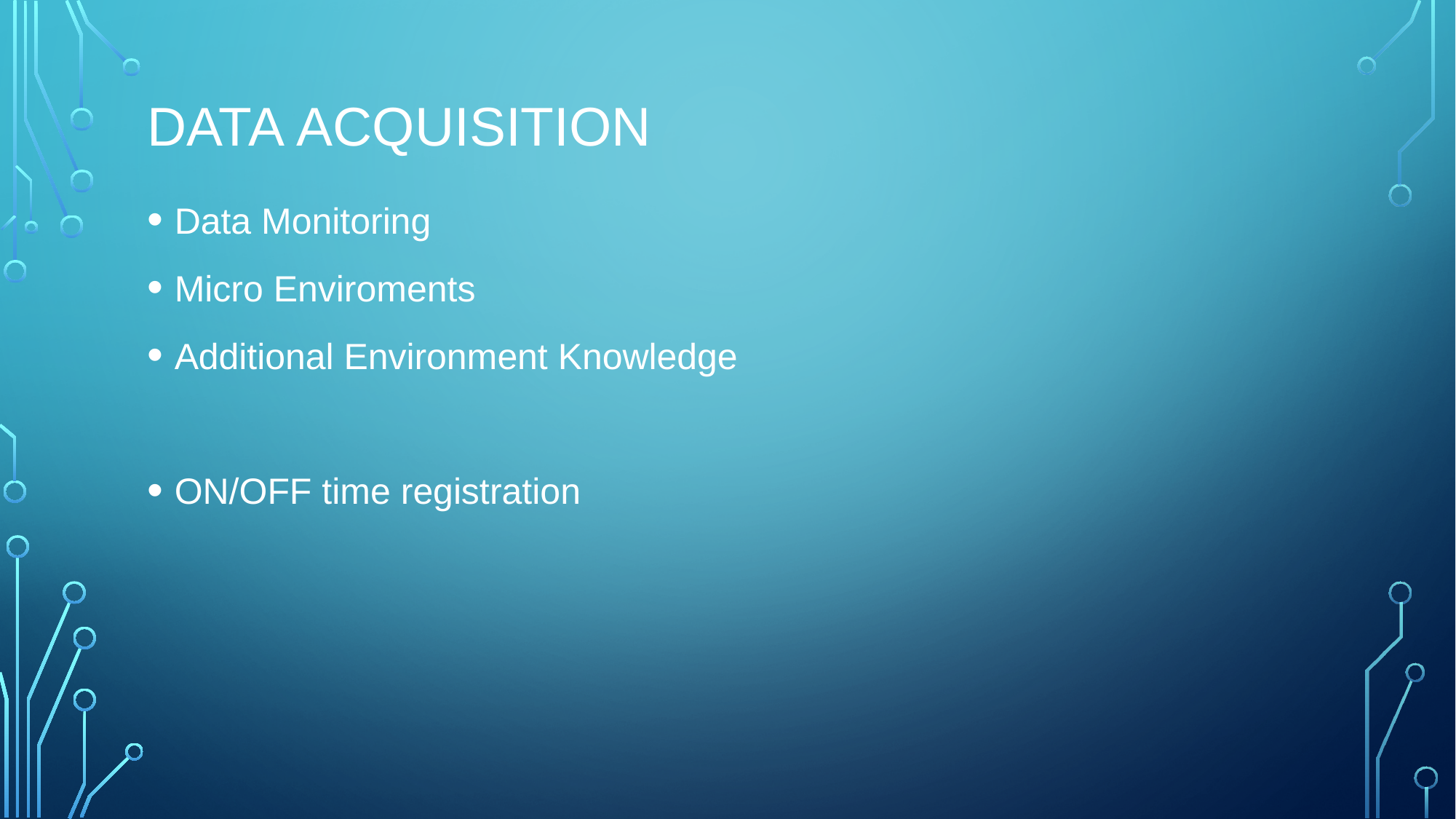

# Data acquisition
Data Monitoring
Micro Enviroments
Additional Environment Knowledge

ON/OFF time registration